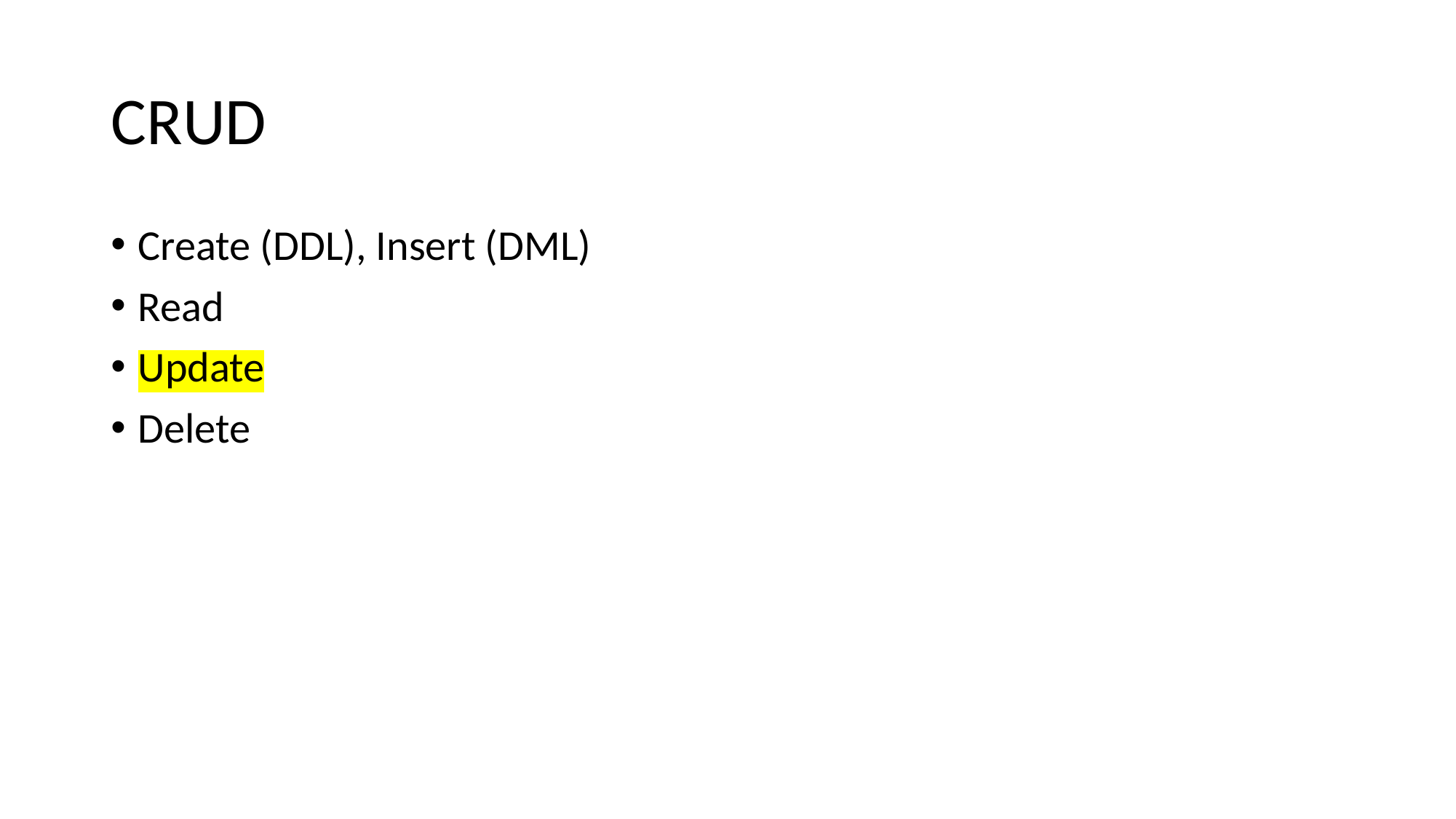

# CRUD
Create (DDL), Insert (DML)
Read
Update
Delete